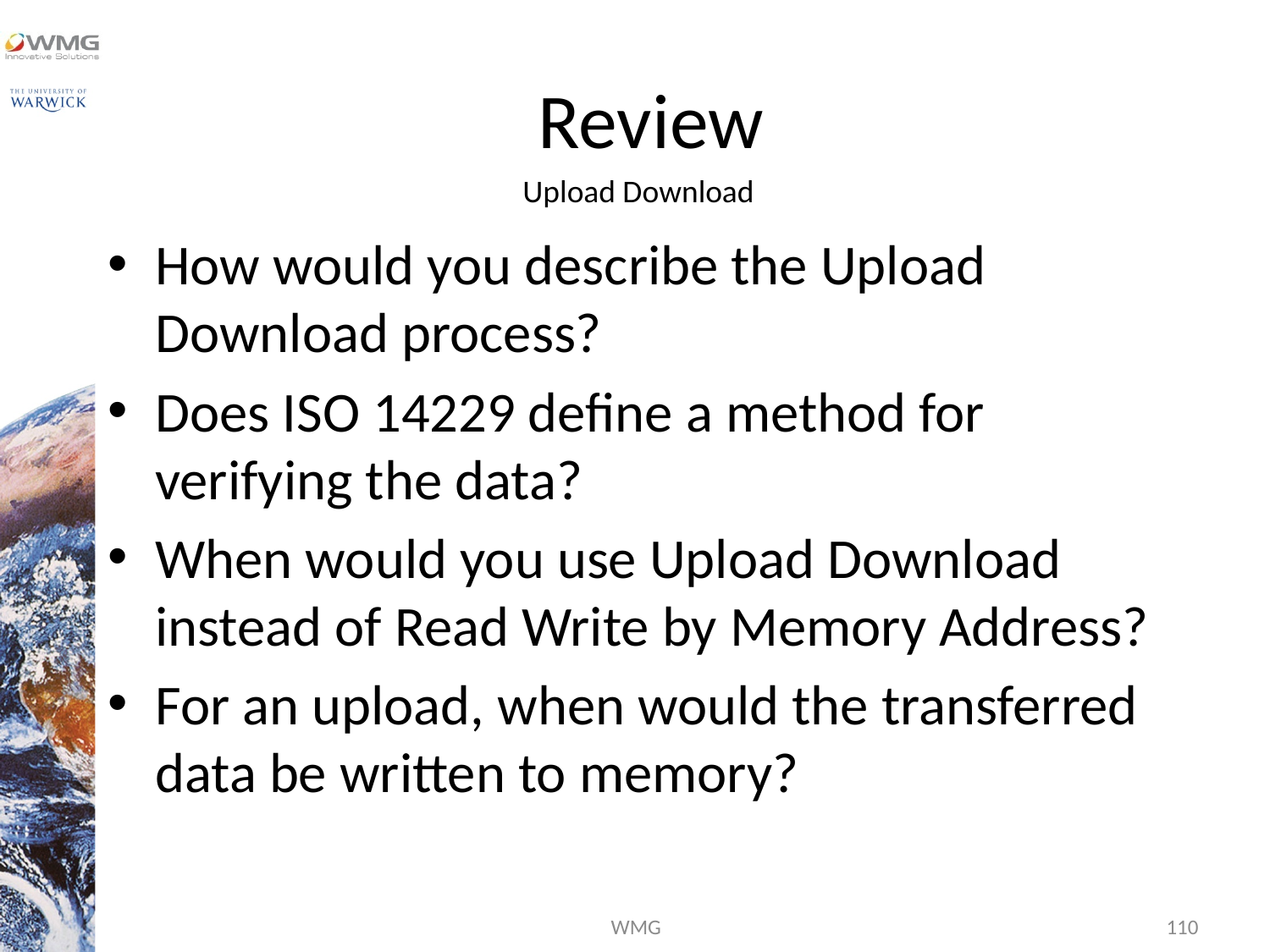

# Review
Upload Download
How would you describe the Upload Download process?
Does ISO 14229 define a method for verifying the data?
When would you use Upload Download instead of Read Write by Memory Address?
For an upload, when would the transferred data be written to memory?
WMG
110